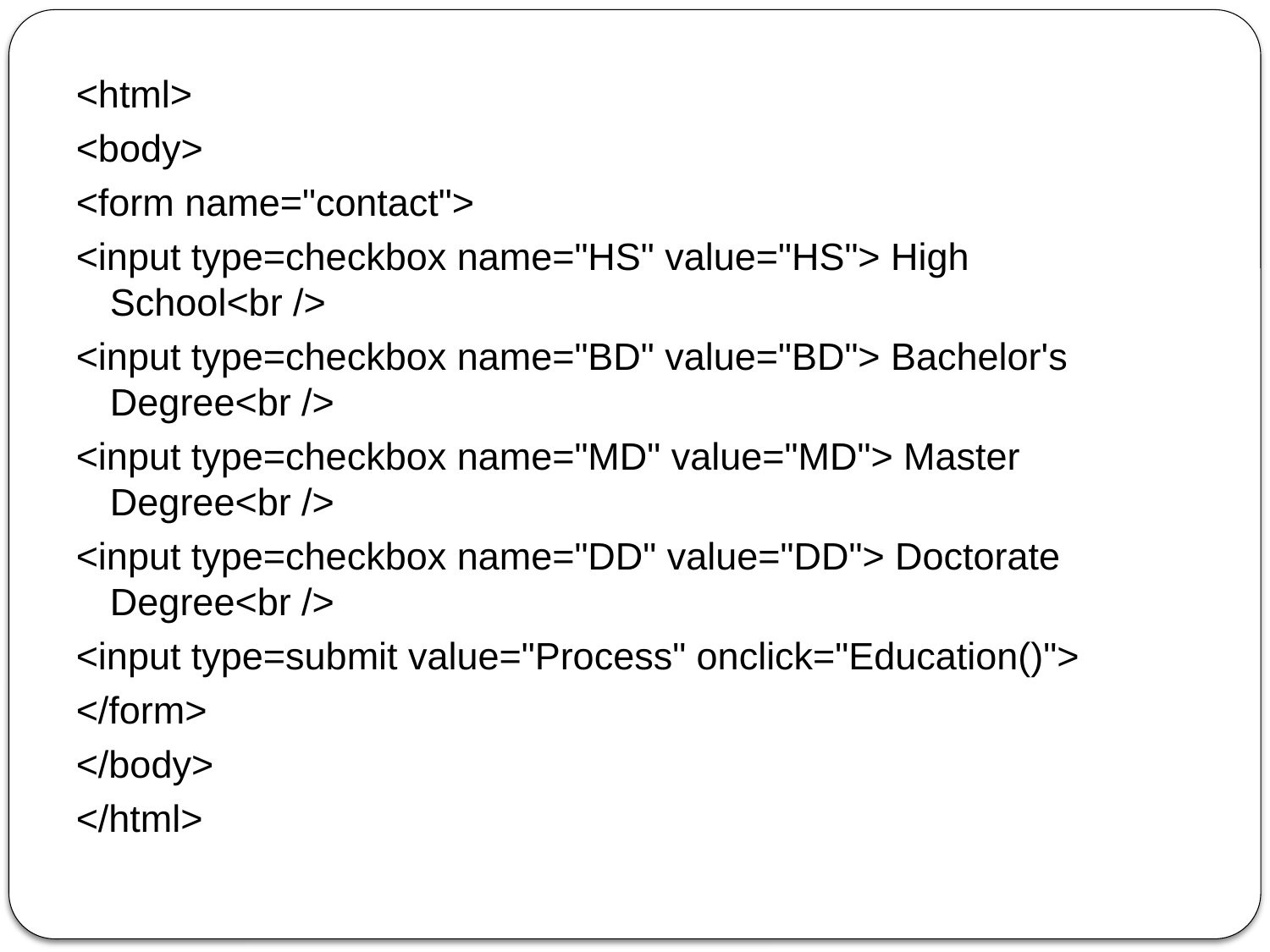

<html>
<body>
<form name="contact">
<input type=checkbox name="HS" value="HS"> High School<br />
<input type=checkbox name="BD" value="BD"> Bachelor's Degree<br />
<input type=checkbox name="MD" value="MD"> Master Degree<br />
<input type=checkbox name="DD" value="DD"> Doctorate Degree<br />
<input type=submit value="Process" onclick="Education()">
</form>
</body>
</html>